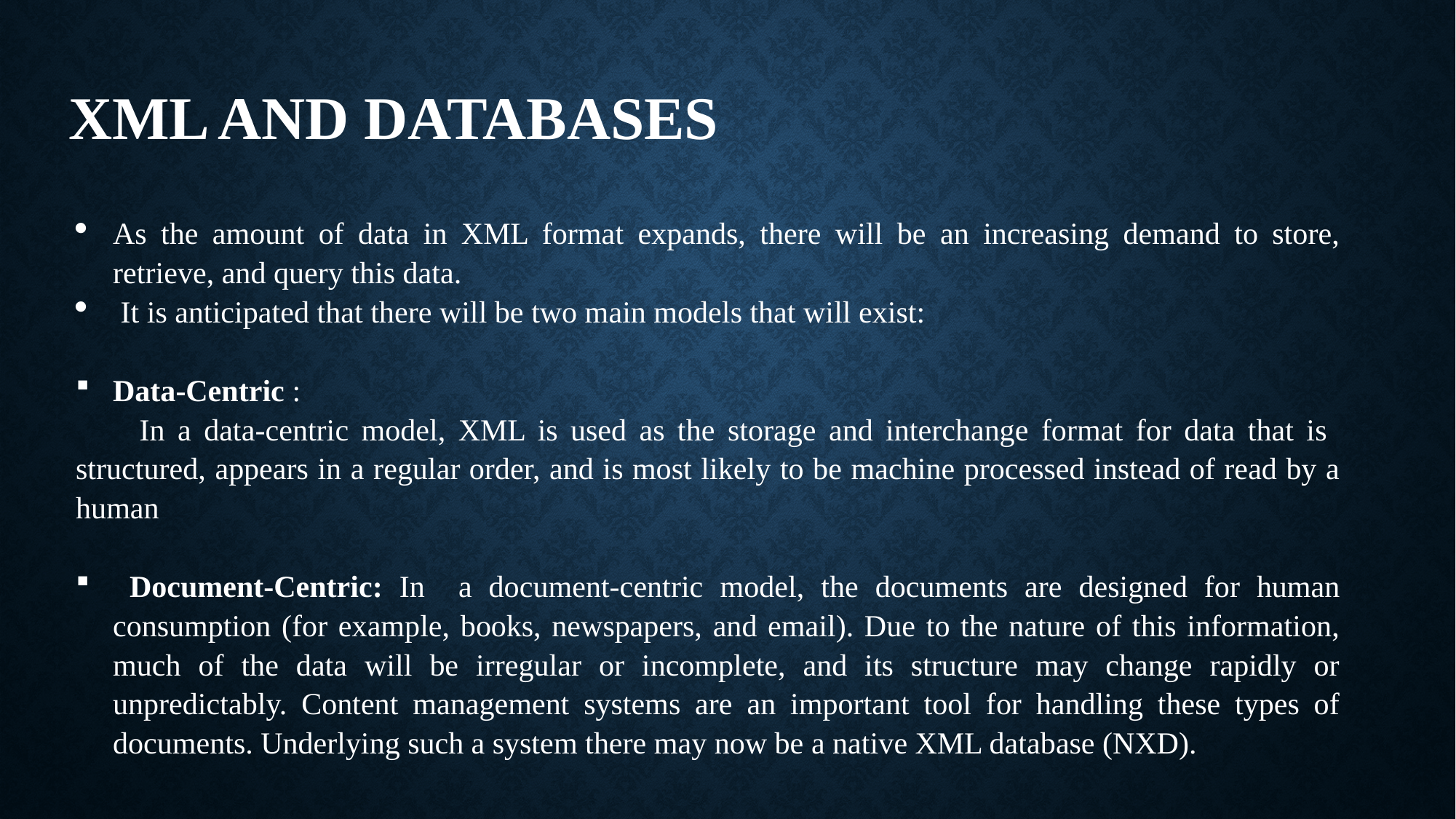

# XML and Databases
As the amount of data in XML format expands, there will be an increasing demand to store, retrieve, and query this data.
 It is anticipated that there will be two main models that will exist:

Data-Centric :
     In a data-centric model, XML is used as the storage and interchange format for data that is  structured, appears in a regular order, and is most likely to be machine processed instead of read by a human

 Document-Centric: In  a document-centric model, the documents are designed for human consumption (for example, books, newspapers, and email). Due to the nature of this information, much of the data will be irregular or incomplete, and its structure may change rapidly or unpredictably. Content management systems are an important tool for handling these types of documents. Underlying such a system there may now be a native XML database (NXD).